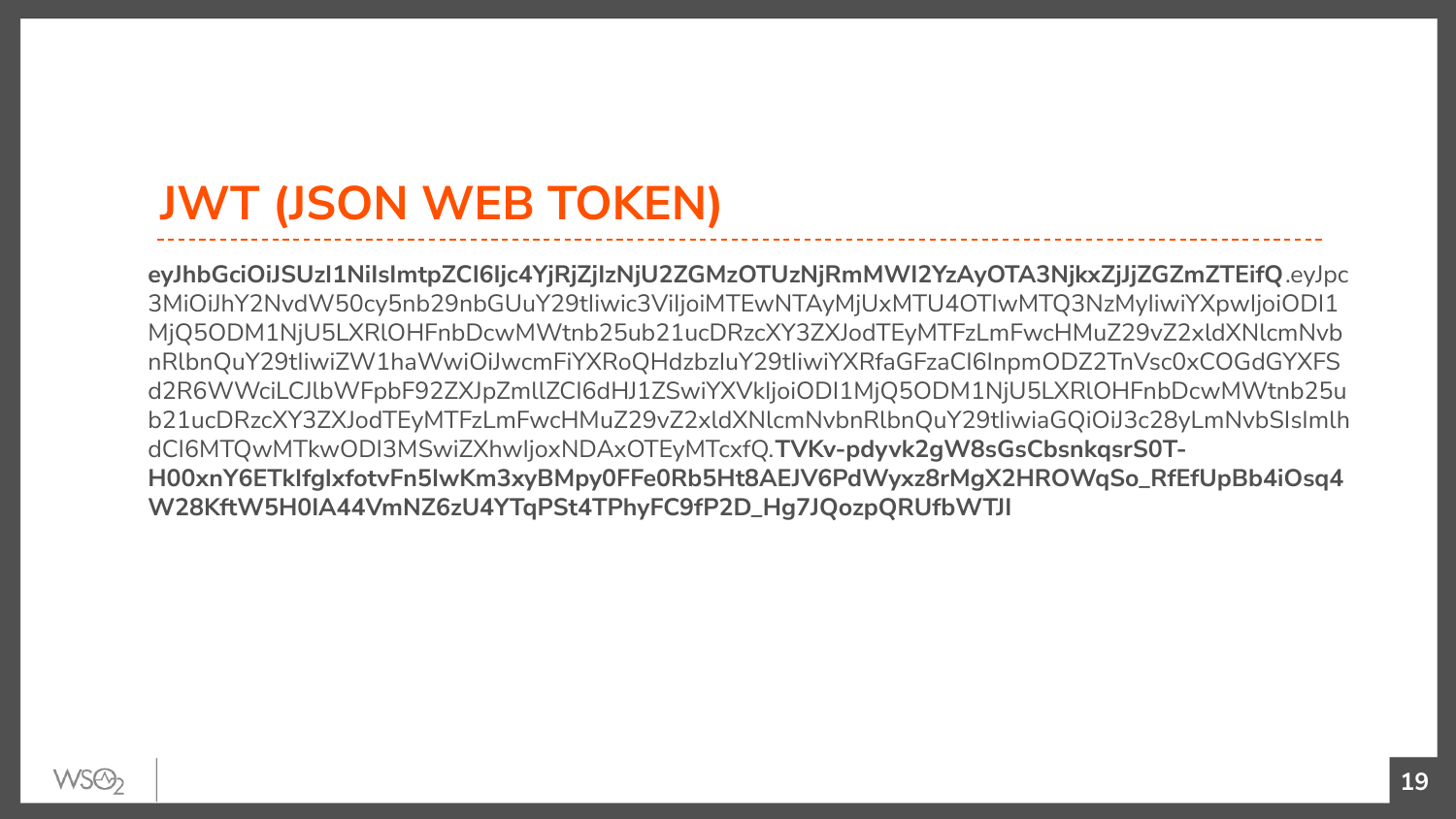

# JWT (JSON WEB TOKEN)
eyJhbGciOiJSUzI1NiIsImtpZCI6Ijc4YjRjZjIzNjU2ZGMzOTUzNjRmMWI2YzAyOTA3NjkxZjJjZGZmZTEifQ.eyJpc3MiOiJhY2NvdW50cy5nb29nbGUuY29tIiwic3ViIjoiMTEwNTAyMjUxMTU4OTIwMTQ3NzMyIiwiYXpwIjoiODI1MjQ5ODM1NjU5LXRlOHFnbDcwMWtnb25ub21ucDRzcXY3ZXJodTEyMTFzLmFwcHMuZ29vZ2xldXNlcmNvbnRlbnQuY29tIiwiZW1haWwiOiJwcmFiYXRoQHdzbzIuY29tIiwiYXRfaGFzaCI6InpmODZ2TnVsc0xCOGdGYXFSd2R6WWciLCJlbWFpbF92ZXJpZmllZCI6dHJ1ZSwiYXVkIjoiODI1MjQ5ODM1NjU5LXRlOHFnbDcwMWtnb25ub21ucDRzcXY3ZXJodTEyMTFzLmFwcHMuZ29vZ2xldXNlcmNvbnRlbnQuY29tIiwiaGQiOiJ3c28yLmNvbSIsImlhdCI6MTQwMTkwODI3MSwiZXhwIjoxNDAxOTEyMTcxfQ.TVKv-pdyvk2gW8sGsCbsnkqsrS0T-H00xnY6ETkIfgIxfotvFn5IwKm3xyBMpy0FFe0Rb5Ht8AEJV6PdWyxz8rMgX2HROWqSo_RfEfUpBb4iOsq4W28KftW5H0IA44VmNZ6zU4YTqPSt4TPhyFC9fP2D_Hg7JQozpQRUfbWTJI
19